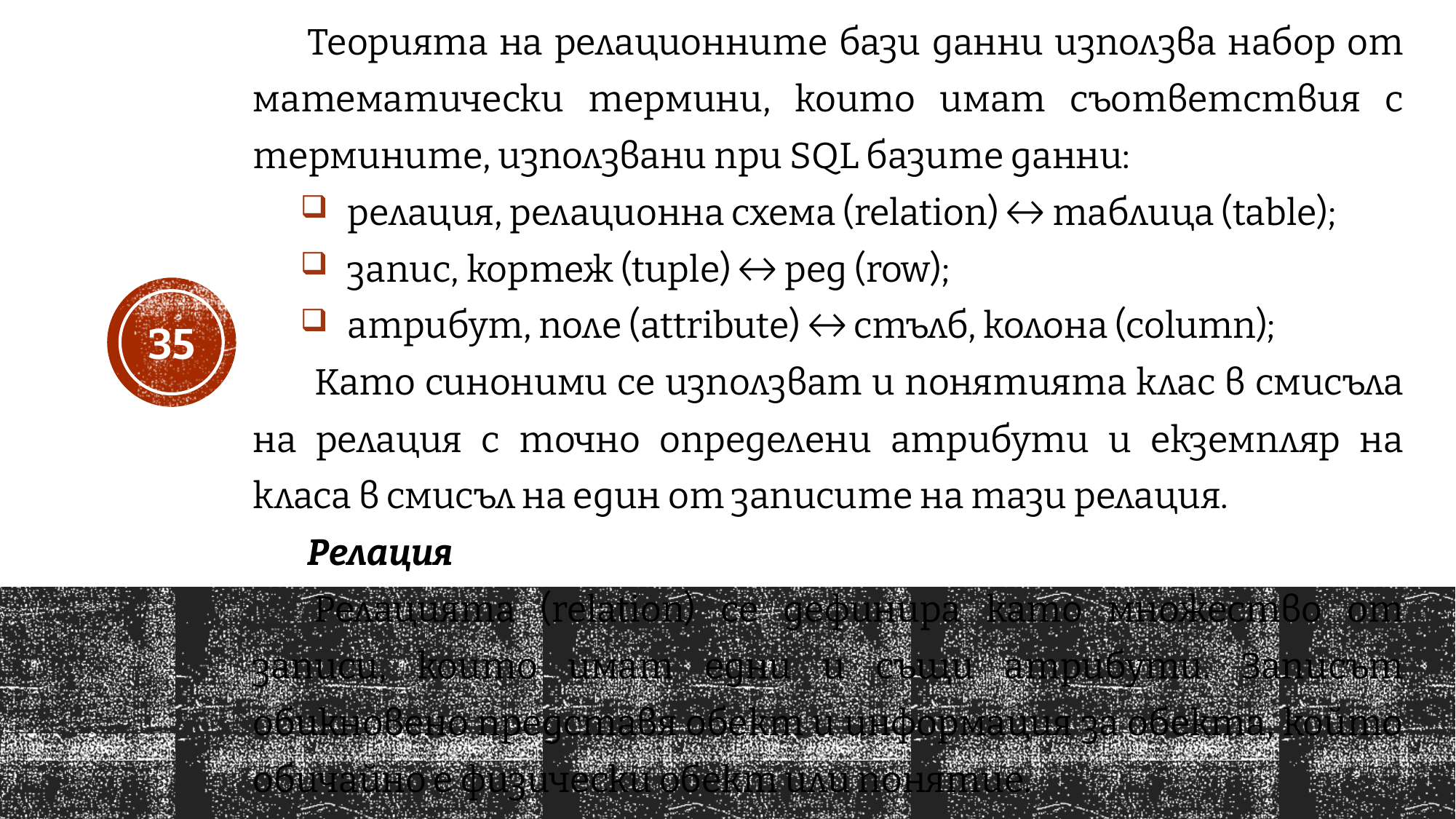

Теорията на релационните бази данни използва набор от математически термини, които имат съответствия с термините, използвани при SQL базите данни:
релация, релационна схема (relation) ↔ таблица (table);
запис, кортеж (tuple) ↔ ред (row);
атрибут, поле (attribute) ↔ стълб, колона (column);
 Като синоними се използват и понятията клас в смисъла на релация с точно определени атрибути и екземпляр на класа в смисъл на един от записите на тази релация.
Релация
 Релацията (relation) се дефинира като множество от записи, които имат едни и същи атрибути. Записът обикновено представя обект и информация за обекта, който обичайно е физически обект или понятие.
35